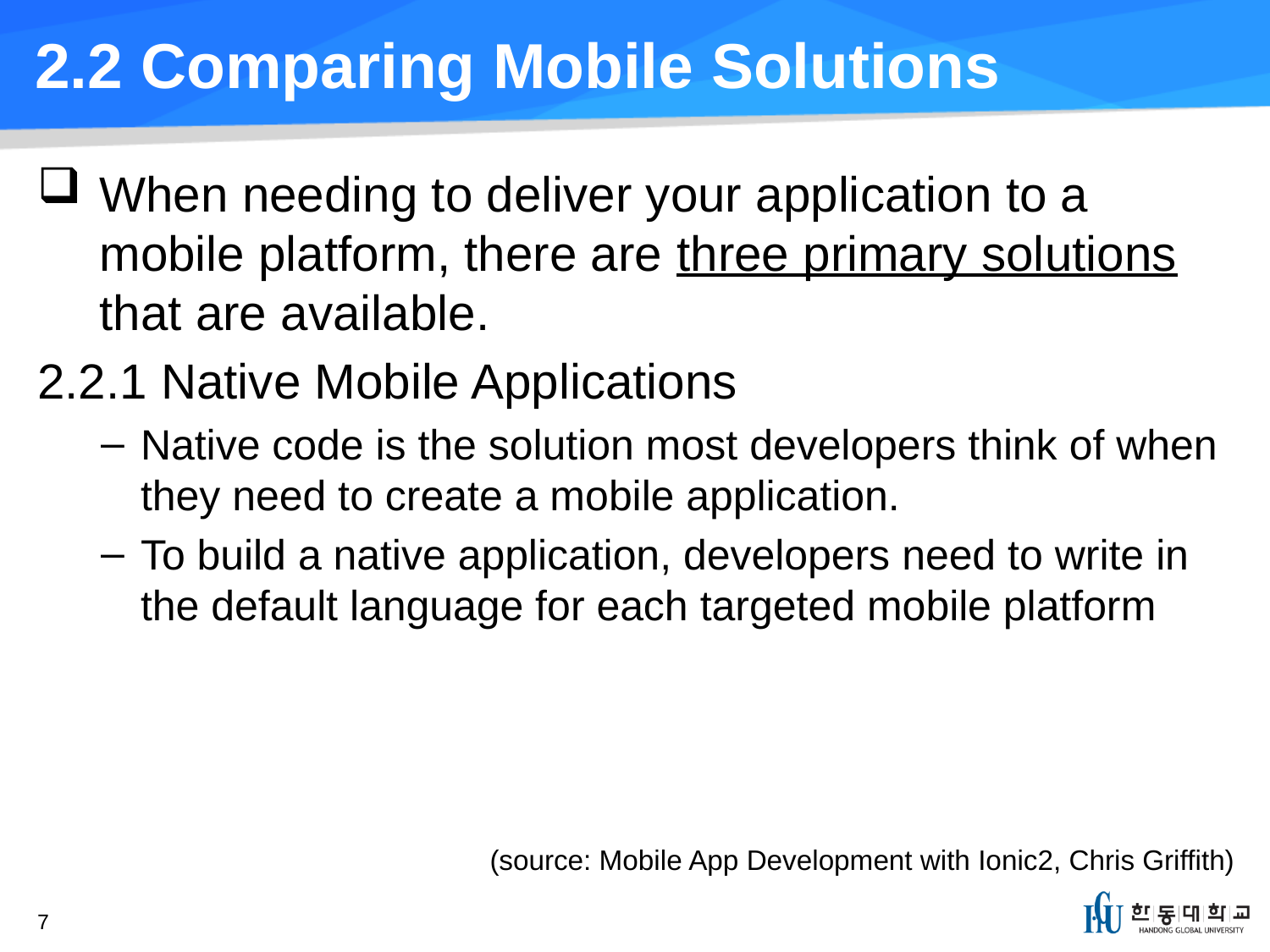

# 2.2 Comparing Mobile Solutions
When needing to deliver your application to a mobile platform, there are three primary solutions that are available.
2.2.1 Native Mobile Applications
Native code is the solution most developers think of when they need to create a mobile application.
To build a native application, developers need to write in the default language for each targeted mobile platform

(source: Mobile App Development with Ionic2, Chris Griffith)
7